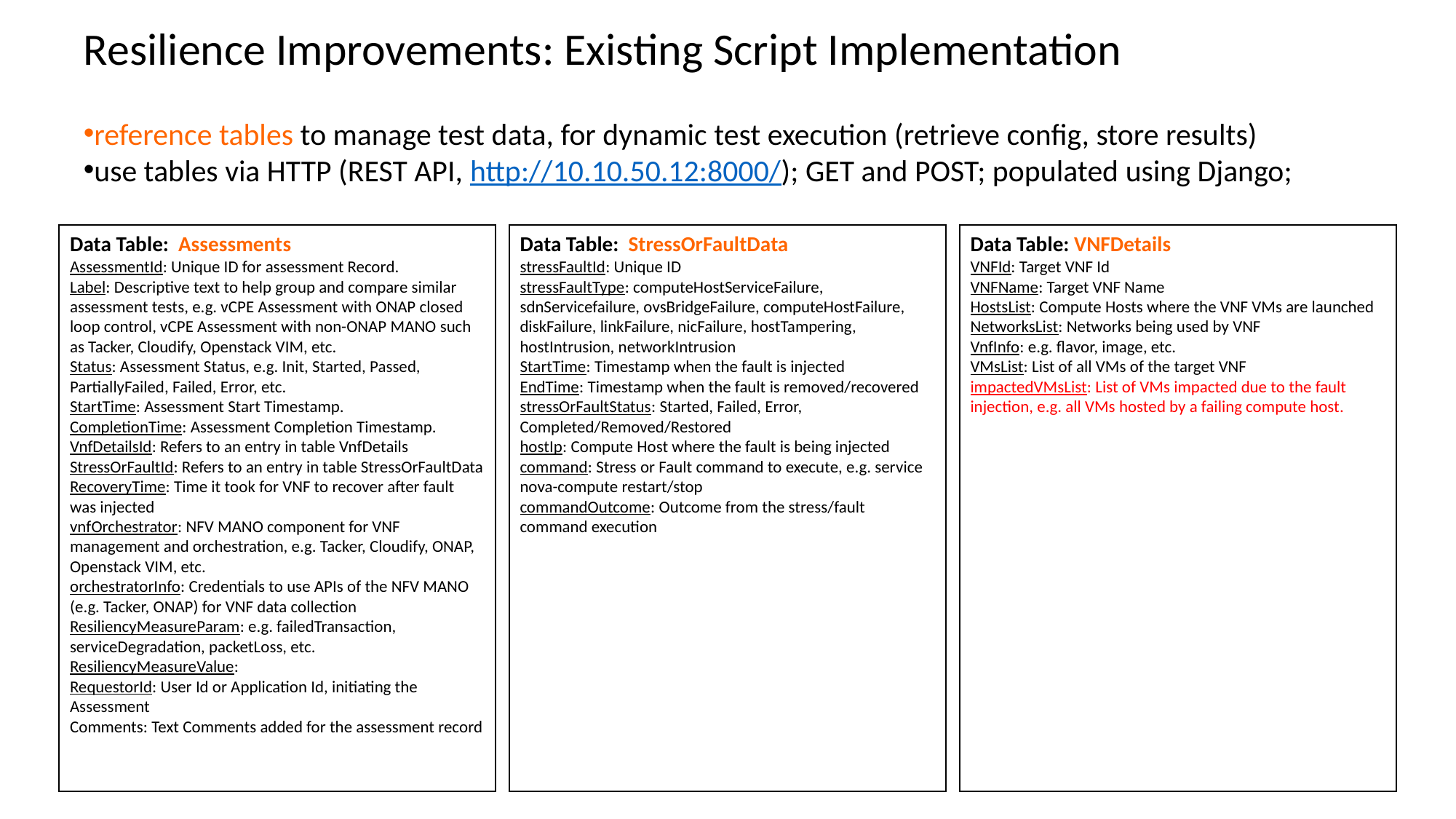

# Resilience Improvements: Existing Script Implementation
reference tables to manage test data, for dynamic test execution (retrieve config, store results)
use tables via HTTP (REST API, http://10.10.50.12:8000/); GET and POST; populated using Django;
Data Table:  Assessments
AssessmentId: Unique ID for assessment Record.
Label: Descriptive text to help group and compare similar assessment tests, e.g. vCPE Assessment with ONAP closed loop control, vCPE Assessment with non-ONAP MANO such as Tacker, Cloudify, Openstack VIM, etc.
Status: Assessment Status, e.g. Init, Started, Passed, PartiallyFailed, Failed, Error, etc.
StartTime: Assessment Start Timestamp.
CompletionTime: Assessment Completion Timestamp.
VnfDetailsId: Refers to an entry in table VnfDetails
StressOrFaultId: Refers to an entry in table StressOrFaultData
RecoveryTime: Time it took for VNF to recover after fault was injected
vnfOrchestrator: NFV MANO component for VNF management and orchestration, e.g. Tacker, Cloudify, ONAP, Openstack VIM, etc.
orchestratorInfo: Credentials to use APIs of the NFV MANO (e.g. Tacker, ONAP) for VNF data collection
ResiliencyMeasureParam: e.g. failedTransaction, serviceDegradation, packetLoss, etc.
ResiliencyMeasureValue:
RequestorId: User Id or Application Id, initiating the Assessment
Comments: Text Comments added for the assessment record
Data Table:  StressOrFaultData
stressFaultId: Unique ID
stressFaultType: computeHostServiceFailure, sdnServicefailure, ovsBridgeFailure, computeHostFailure, diskFailure, linkFailure, nicFailure, hostTampering, hostIntrusion, networkIntrusion
StartTime: Timestamp when the fault is injected
EndTime: Timestamp when the fault is removed/recovered
stressOrFaultStatus: Started, Failed, Error, Completed/Removed/Restored
hostIp: Compute Host where the fault is being injected
command: Stress or Fault command to execute, e.g. service nova-compute restart/stop
commandOutcome: Outcome from the stress/fault command execution
Data Table: VNFDetails
VNFId: Target VNF Id
VNFName: Target VNF Name
HostsList: Compute Hosts where the VNF VMs are launched
NetworksList: Networks being used by VNF
VnfInfo: e.g. flavor, image, etc.
VMsList: List of all VMs of the target VNF
impactedVMsList: List of VMs impacted due to the fault injection, e.g. all VMs hosted by a failing compute host.